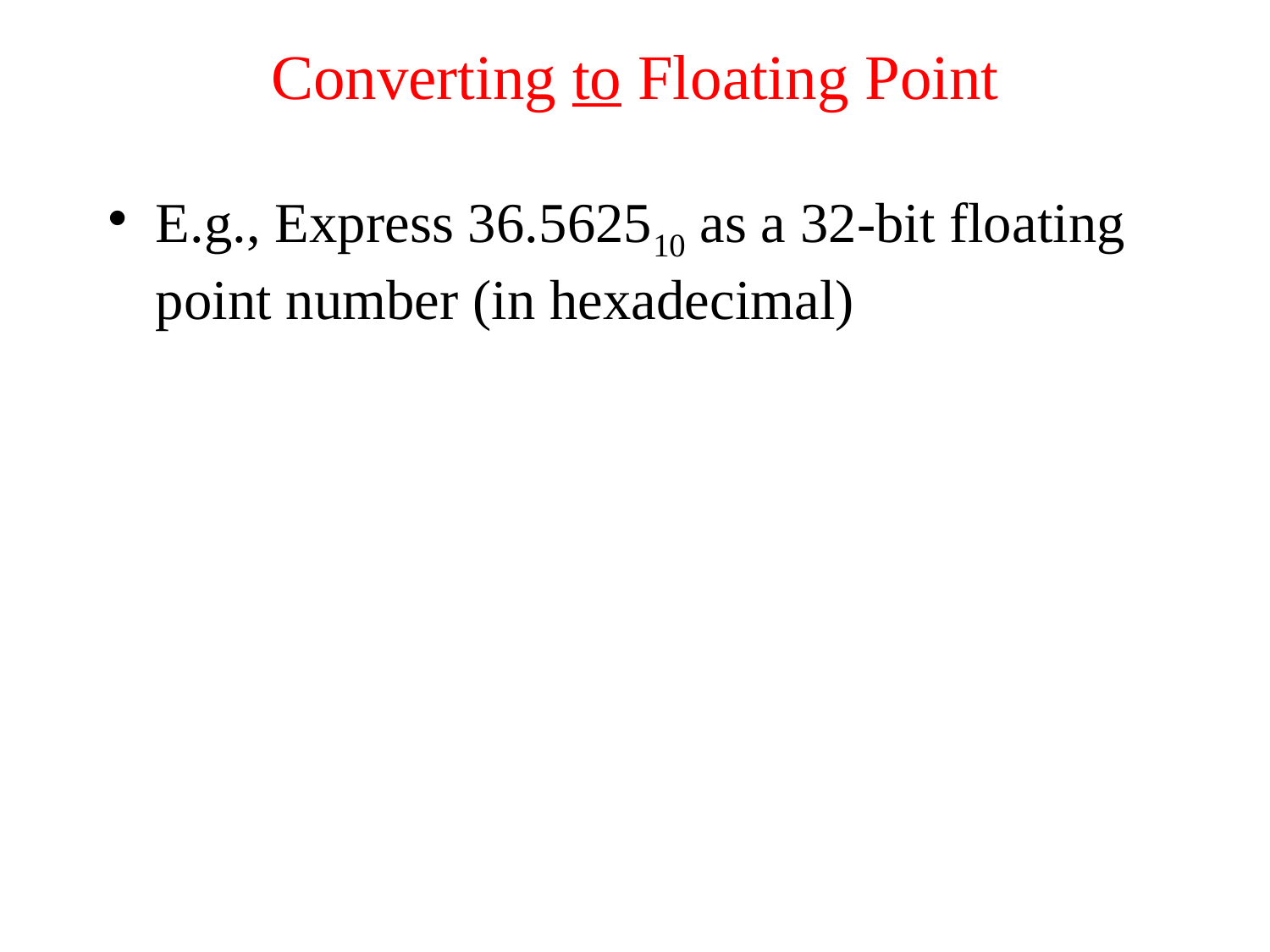

# Converting to Floating Point
E.g., Express 36.562510 as a 32-bit floating point number (in hexadecimal)